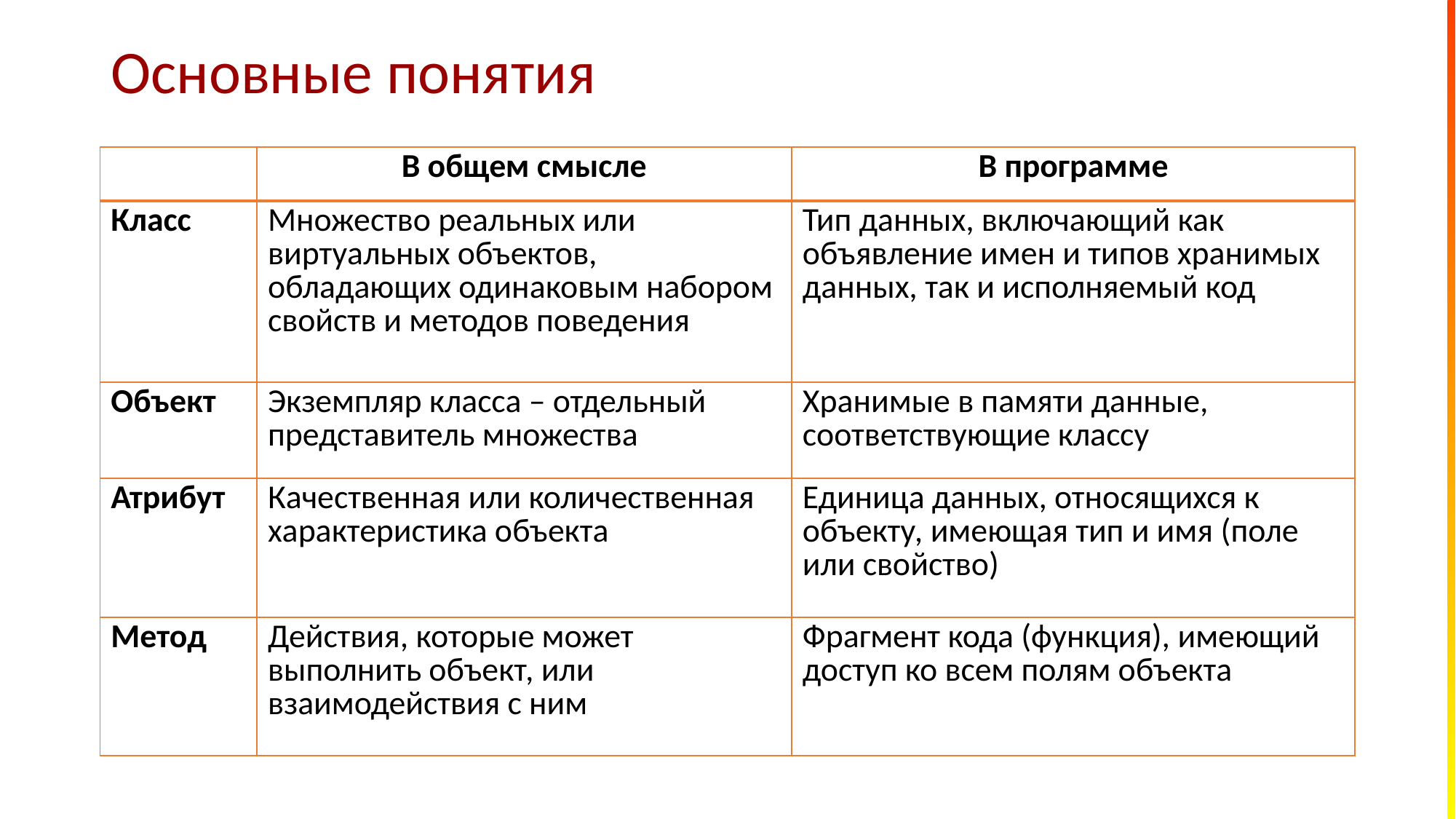

# Основные понятия
|  | В общем смысле | В программе |
| --- | --- | --- |
| Класс | Множество реальных или виртуальных объектов, обладающих одинаковым набором свойств и методов поведения | Тип данных, включающий как объявление имен и типов хранимых данных, так и исполняемый код |
| Объект | Экземпляр класса – отдельный представитель множества | Хранимые в памяти данные, соответствующие классу |
| Атрибут | Качественная или количественная характеристика объекта | Единица данных, относящихся к объекту, имеющая тип и имя (поле или свойство) |
| Метод | Действия, которые может выполнить объект, или взаимодействия с ним | Фрагмент кода (функция), имеющий доступ ко всем полям объекта |